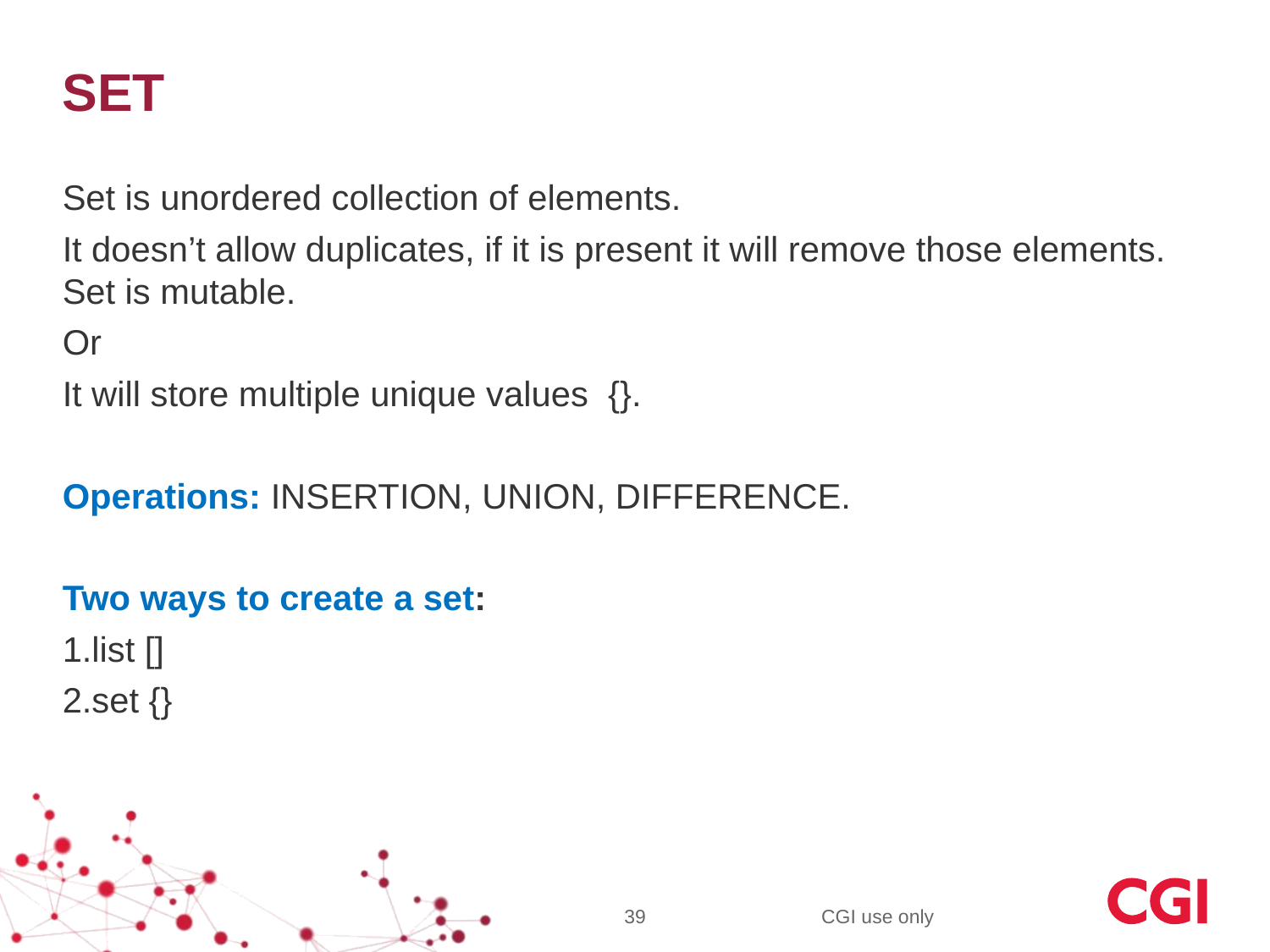

# SET
Set is unordered collection of elements.
It doesn’t allow duplicates, if it is present it will remove those elements. Set is mutable.
Or
It will store multiple unique values  {}.

Operations: INSERTION, UNION, DIFFERENCE.

Two ways to create a set:
1.list []
2.set {}

39